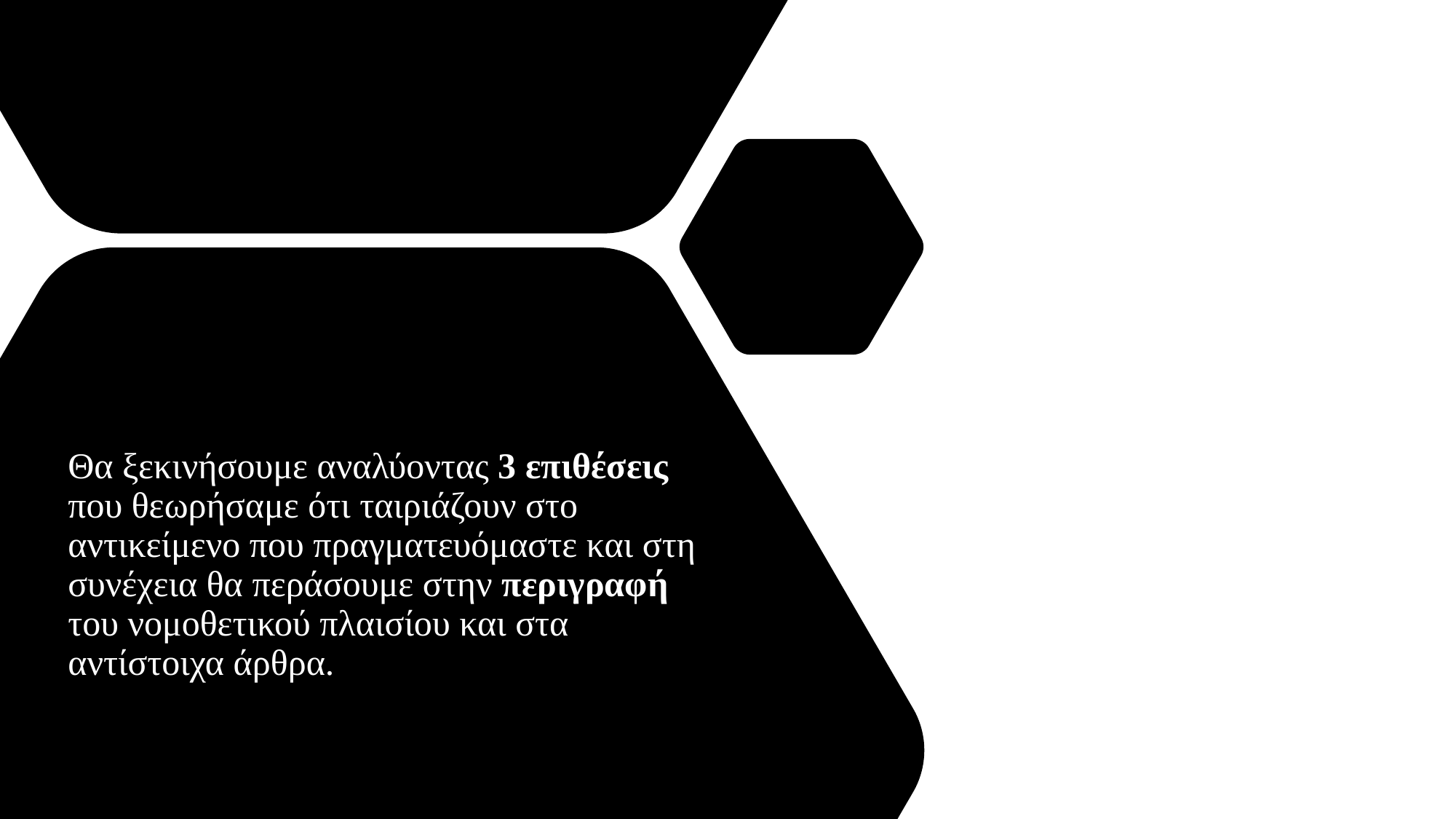

Θα ξεκινήσουμε αναλύοντας 3 επιθέσεις που θεωρήσαμε ότι ταιριάζουν στο αντικείμενο που πραγματευόμαστε και στη συνέχεια θα περάσουμε στην περιγραφή του νομοθετικού πλαισίου και στα αντίστοιχα άρθρα.